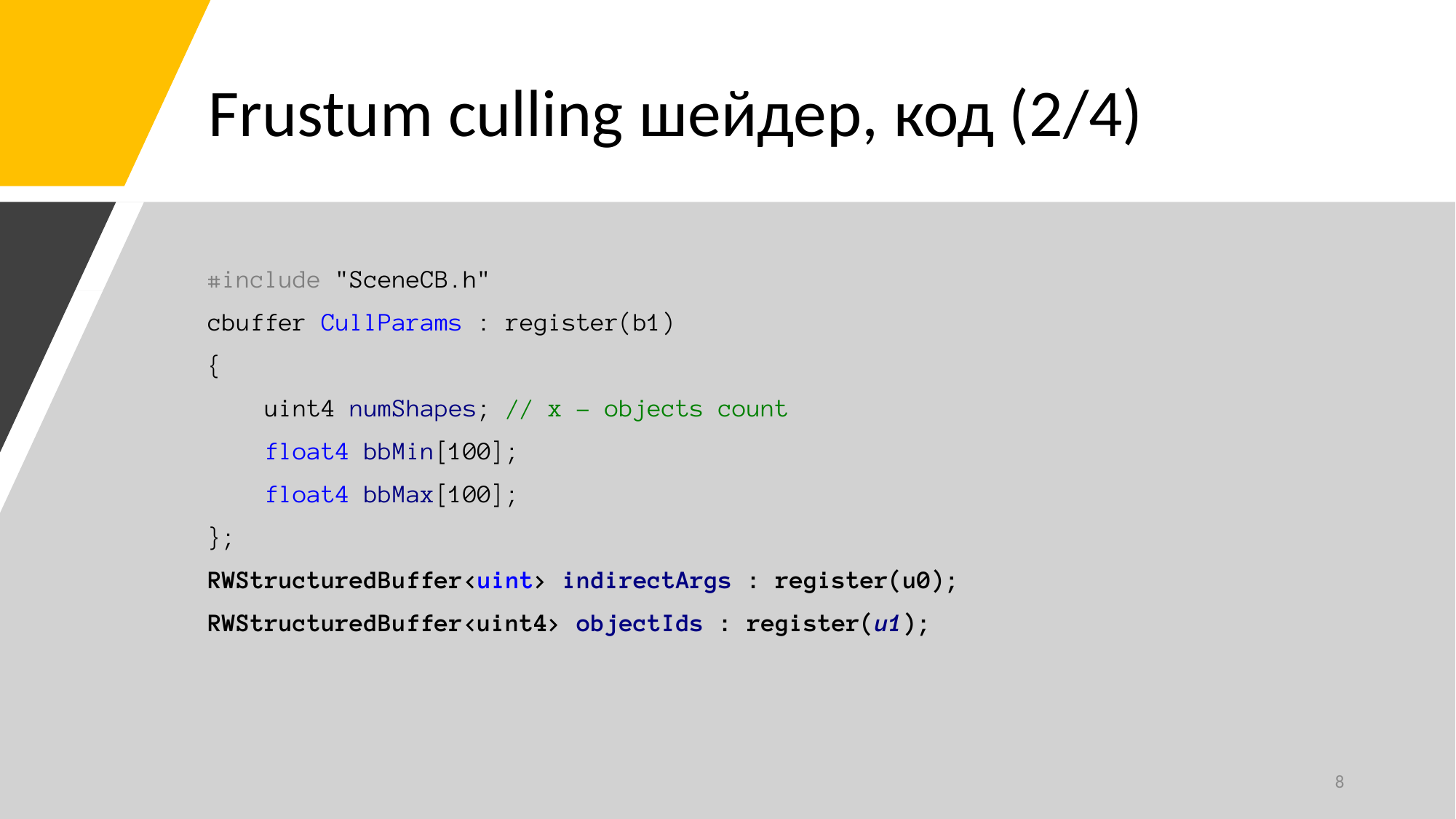

# Frustum culling шейдер, код (2/4)

#include "SceneCB.h"
cbuffer CullParams : register(b1)
{
    uint4 numShapes; // x - objects count
    float4 bbMin[100];
    float4 bbMax[100];
};
RWStructuredBuffer<uint> indirectArgs : register(u0);
RWStructuredBuffer<uint4> objectIds : register(u1);
8